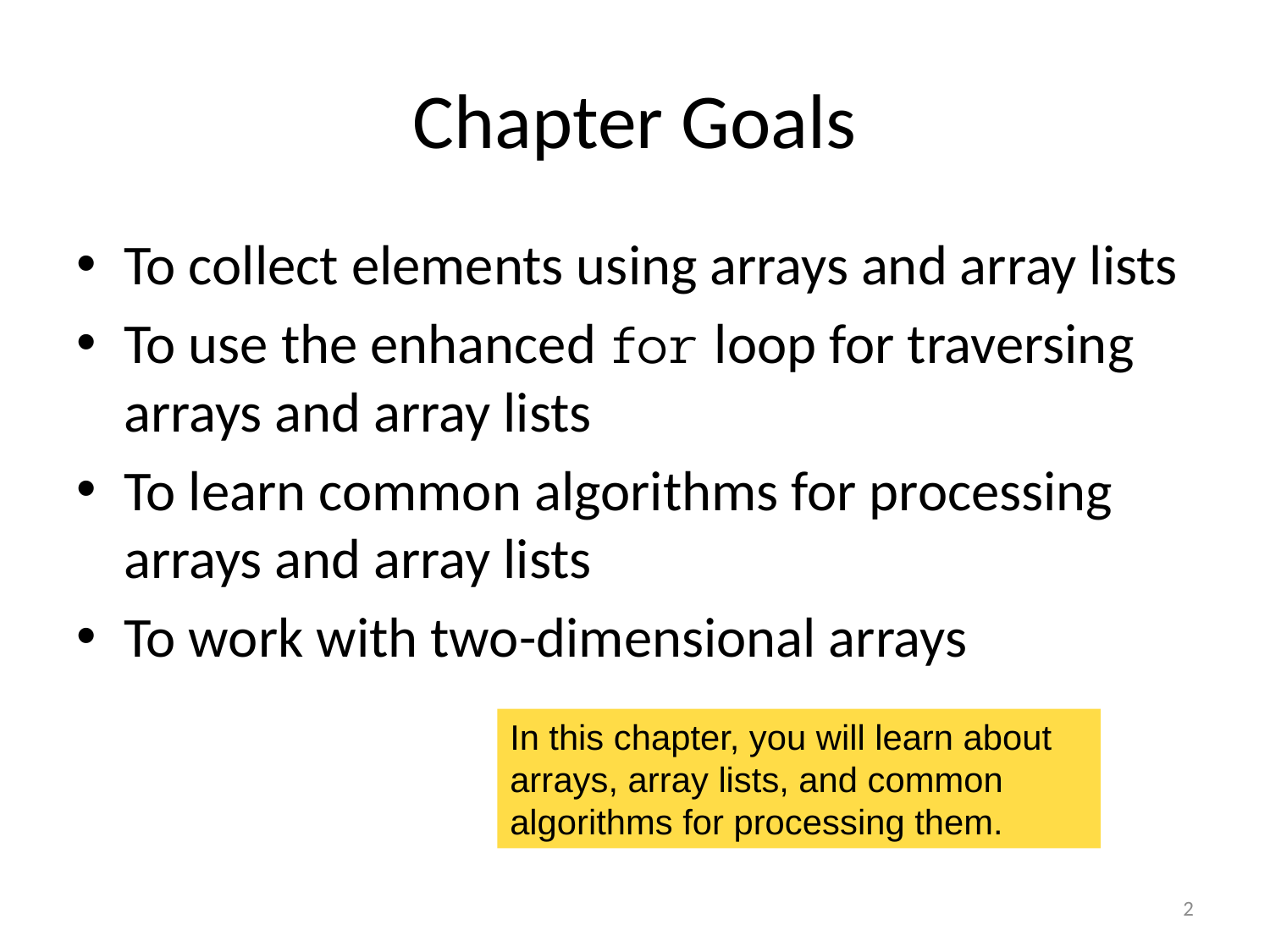

# Chapter Goals
To collect elements using arrays and array lists
To use the enhanced for loop for traversing arrays and array lists
To learn common algorithms for processing arrays and array lists
To work with two-dimensional arrays
In this chapter, you will learn about arrays, array lists, and common algorithms for processing them.
2